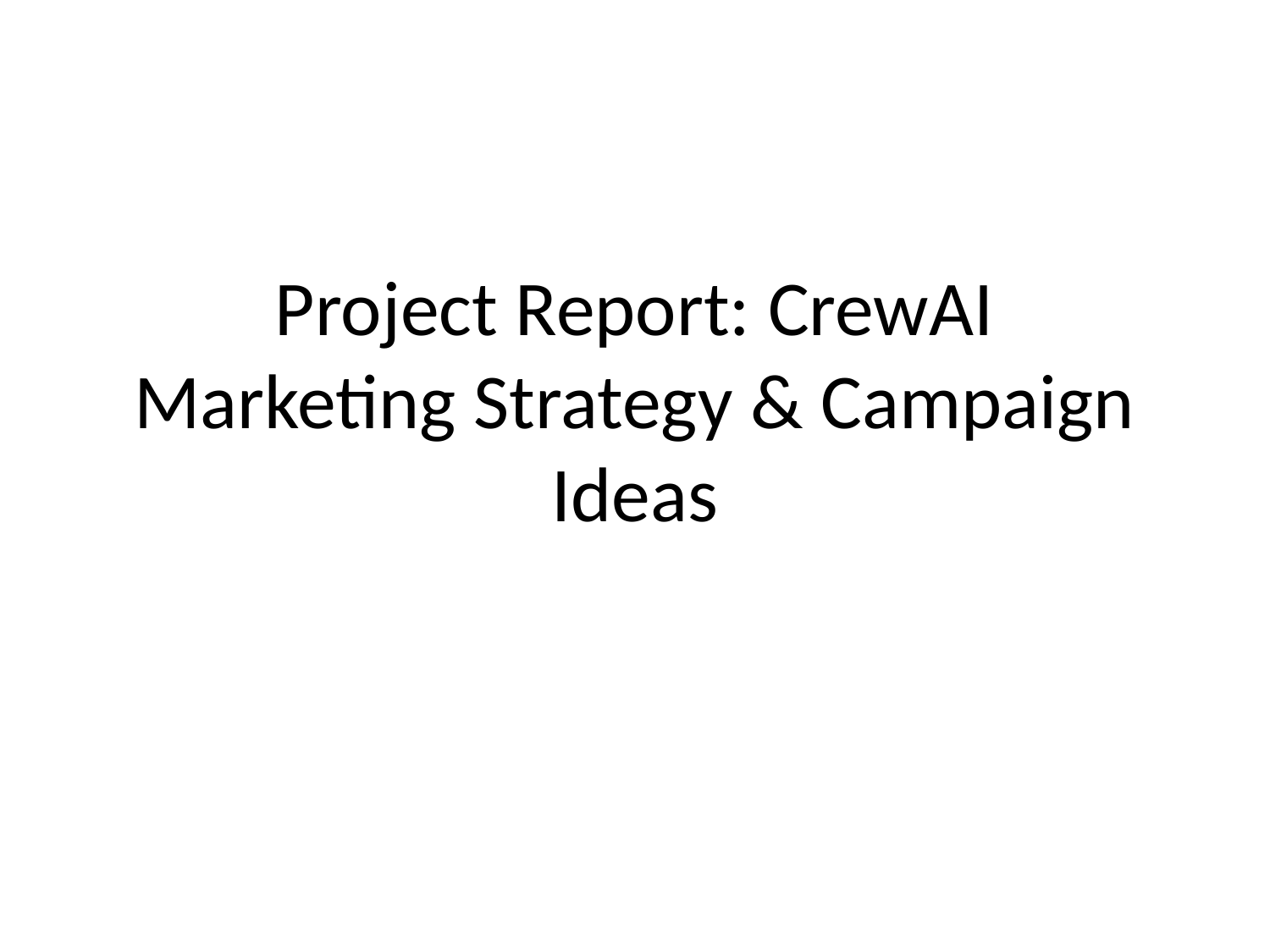

# Project Report: CrewAI Marketing Strategy & Campaign Ideas